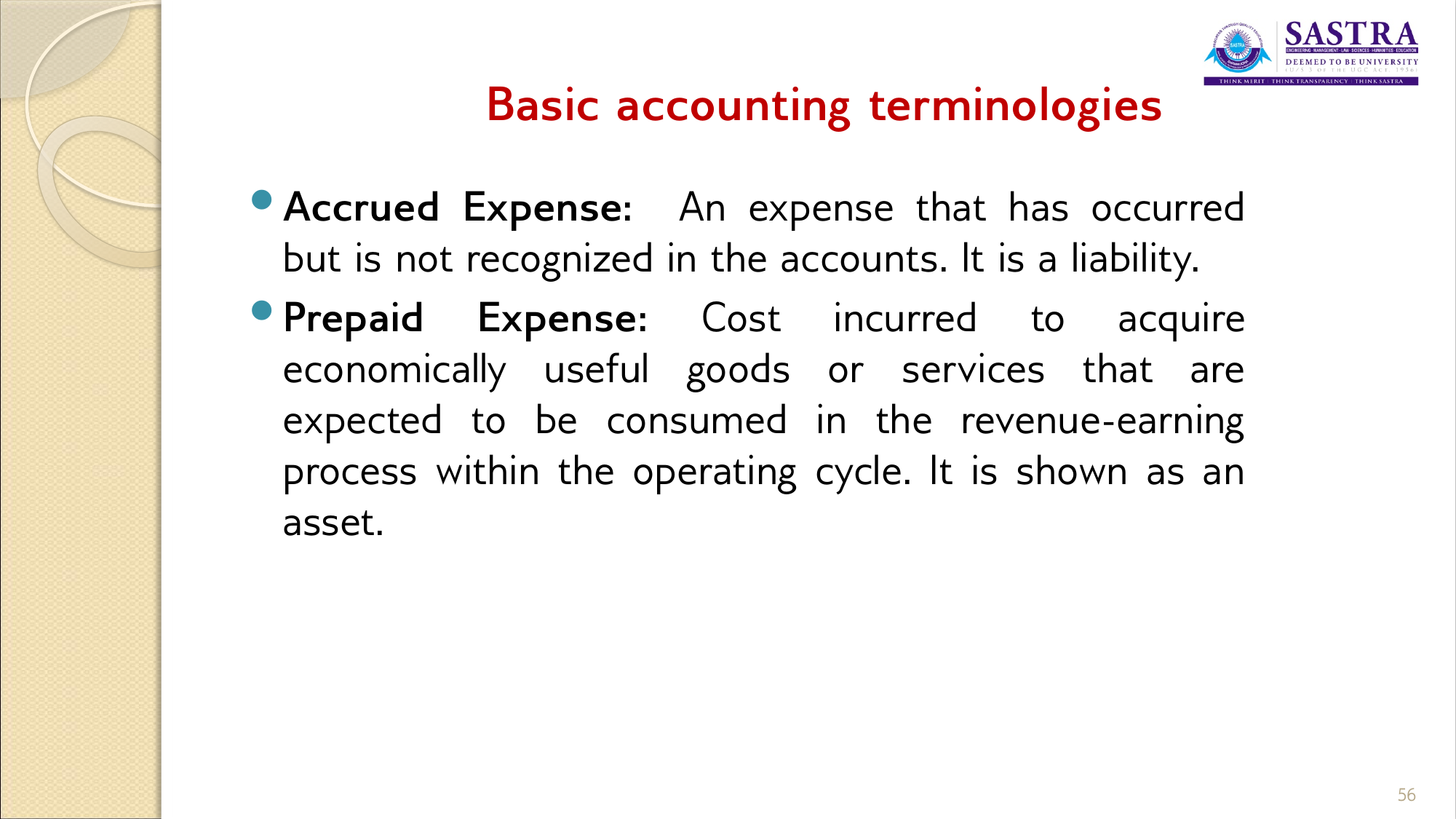

# Basic accounting terminologies
Accrued Expense:  An expense that has occurred but is not recognized in the accounts. It is a liability.
Prepaid Expense: Cost incurred to acquire economically useful goods or services that are expected to be consumed in the revenue-earning process within the operating cycle. It is shown as an asset.

56